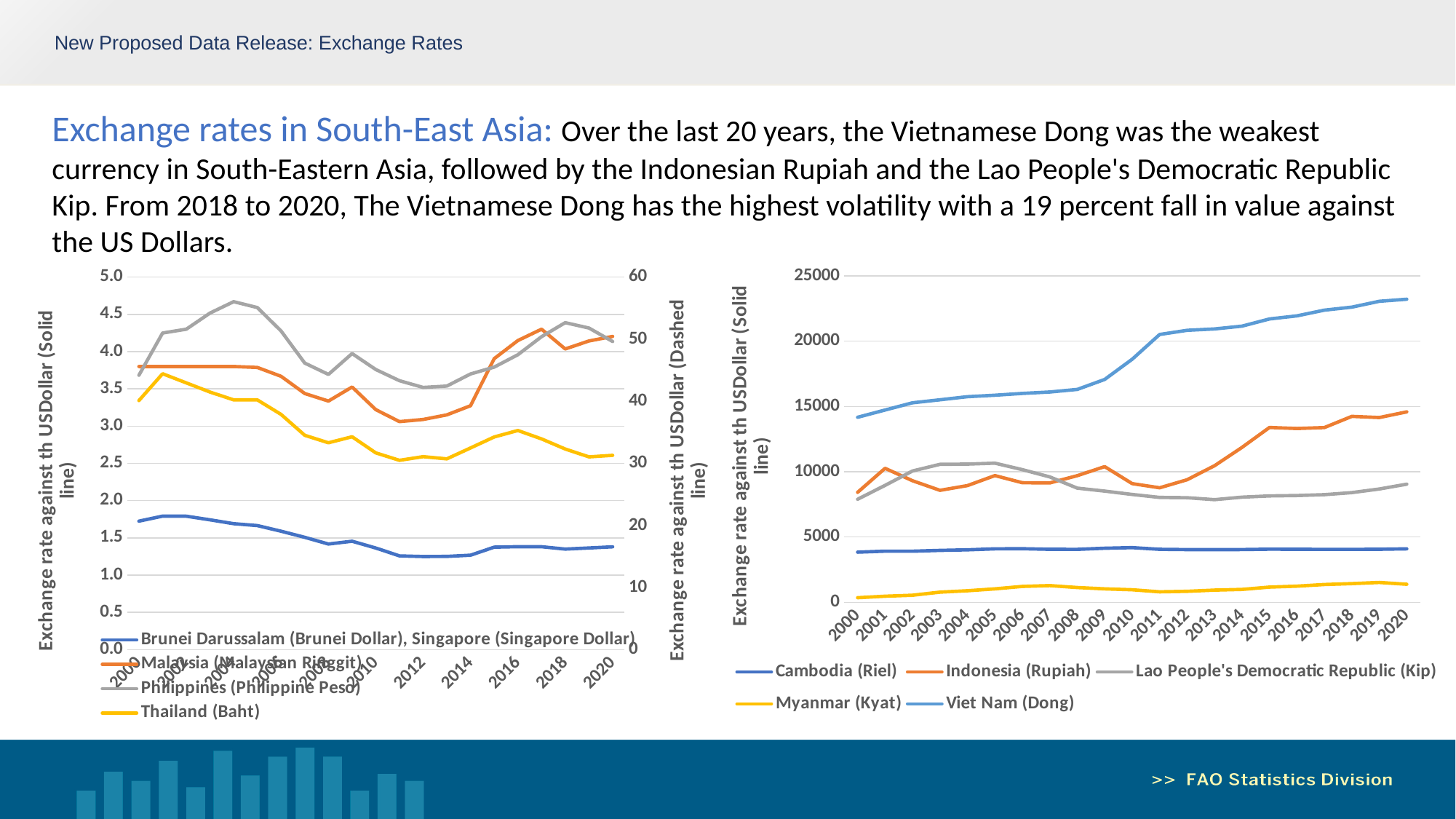

New Proposed Data Release: Exchange Rates
Exchange rates in South-East Asia: Over the last 20 years, the Vietnamese Dong was the weakest currency in South-Eastern Asia, followed by the Indonesian Rupiah and the Lao People's Democratic Republic Kip. From 2018 to 2020, The Vietnamese Dong has the highest volatility with a 19 percent fall in value against the US Dollars.

### Chart

| Category | Cambodia (Riel) | Indonesia (Rupiah) | Lao People's Democratic Republic (Kip) | Myanmar (Kyat) | Viet Nam (Dong) |
|---|---|---|---|---|---|
| 2000 | 3840.75 | 8421.775 | 7887.64333333333 | 350.875 | 14167.75 |
| 2001 | 3916.333333333333 | 10260.85 | 8954.583333333334 | 464.829749103943 | 14725.166666666668 |
| 2002 | 3912.0833333333335 | 9311.191666666666 | 10056.333333333334 | 542.5 | 15279.5 |
| 2003 | 3973.3333333333335 | 8577.133333333333 | 10569.0375 | 777.5 | 15509.583333333334 |
| 2004 | 4016.25 | 8938.849999999999 | 10585.375 | 885.416666666667 | 15746.0 |
| 2005 | 4092.5 | 9704.741666666667 | 10655.166666666666 | 1029.83333333333 | 15858.916666666666 |
| 2006 | 4103.25 | 9159.316666666668 | 10159.939166666667 | 1216.66666666667 | 15994.25 |
| 2007 | 4056.1666666666665 | 9141.0 | 9603.160306245016 | 1279.91666666667 | 16105.125000000002 |
| 2008 | 4054.166666666667 | 9698.9625 | 8744.22408816097 | 1130.25 | 16302.25 |
| 2009 | 4139.33333333333 | 10389.9375 | 8516.05261542608 | 1029.125 | 17065.0833333333 |
| 2010 | 4184.91666666667 | 9090.43333333333 | 8258.77008620336 | 959.75 | 18612.9166666667 |
| 2011 | 4058.5 | 8770.43333333333 | 8030.055 | 799.95 | 20509.75 |
| 2012 | 4033.0 | 9386.62916666667 | 8007.7575 | 840.126388888889 | 20828.0 |
| 2013 | 4027.25 | 10461.24 | 7860.1375 | 933.570456356879 | 20933.4166666667 |
| 2014 | 4037.5 | 11865.2112962963 | 8048.96033333333 | 984.345747560046 | 21148.0 |
| 2015 | 4067.75 | 13389.4129365079 | 8147.90583333333 | 1162.61532862554 | 21697.5675 |
| 2016 | 4058.69457885305 | 13308.3268020542 | 8179.26833333333 | 1234.86951666667 | 21935.0008333333 |
| 2017 | 4050.5799859191 | 13380.8338788891 | 8244.84318921019 | 1360.35870704085 | 22370.0866666667 |
| 2018 | 4051.16690028162 | 14236.9387734818 | 8401.33476613966 | 1429.80797520107 | 22602.05 |
| 2019 | 4059.86401689708 | 14147.6713605454 | 8679.40909309671 | 1518.25511666667 | 23050.2416666667 |
| 2020 | 4092.78321900878 | 14582.2034678177 | 9045.78783382479 | 1381.61916666667 | 23208.3683333333 |

### Chart

| Category | Brunei Darussalam (Brunei Dollar), Singapore (Singapore Dollar) | Malaysia (Malaysian Ringgit) | Philippines (Philippine Peso) | Thailand (Baht) |
|---|---|---|---|---|
| 2000 | 1.7239633333333333 | 3.7999999999999994 | 44.19225 | 40.11180333333333 |
| 2001 | 1.7917225 | 3.7999999999999994 | 50.99265 | 44.4319 |
| 2002 | 1.7905883333333334 | 3.7999999999999994 | 51.603566666666666 | 42.96008333333334 |
| 2003 | 1.7421833333333334 | 3.7999999999999994 | 54.20333333333333 | 41.48461666666667 |
| 2004 | 1.6902283333333334 | 3.7999999999999994 | 56.03991666666666 | 40.222414917502086 |
| 2005 | 1.6643974999999998 | 3.7870916666666665 | 55.08549166666667 | 40.22013020833333 |
| 2006 | 1.588933333333333 | 3.6681769583333335 | 51.314272499999994 | 37.88198322153632 |
| 2007 | 1.5071016666666668 | 3.437569382262475 | 46.148391177755 | 34.51818059170133 |
| 2008 | 1.41716666666667 | 3.3358333333333334 | 44.32328760941 | 33.313300641233766 |
| 2009 | 1.4545692733233 | 3.52450291070644 | 47.6796884535091 | 34.2857741234241 |
| 2010 | 1.36350947368421 | 3.22108691472175 | 45.1096641800896 | 31.685705 |
| 2011 | 1.25791302014692 | 3.06000301052058 | 43.3131369237488 | 30.4917333333333 |
| 2012 | 1.24956701649958 | 3.08880086662188 | 42.2287947349434 | 31.0830916666667 |
| 2013 | 1.25116566976059 | 3.15090855009725 | 42.446184830674 | 30.7259666666667 |
| 2014 | 1.2670401230814 | 3.27285974643047 | 44.3951543042097 | 32.4798333333333 |
| 2015 | 1.37491084459887 | 3.90550026302768 | 45.5028399421431 | 34.2477166666667 |
| 2016 | 1.38134687688286 | 4.14830066287879 | 47.4924638585099 | 35.2963833333333 |
| 2017 | 1.38089116405281 | 4.30044087761124 | 50.4037197937177 | 33.9398110566858 |
| 2018 | 1.34891856542537 | 4.03513013706806 | 52.6614299539683 | 32.3102257431457 |
| 2019 | 1.36421851405475 | 4.14246973569731 | 51.7957826517333 | 31.0476057805499 |
| 2020 | 1.37970342971399 | 4.20348194851884 | 49.6240960026328 | 31.2936732130832 |